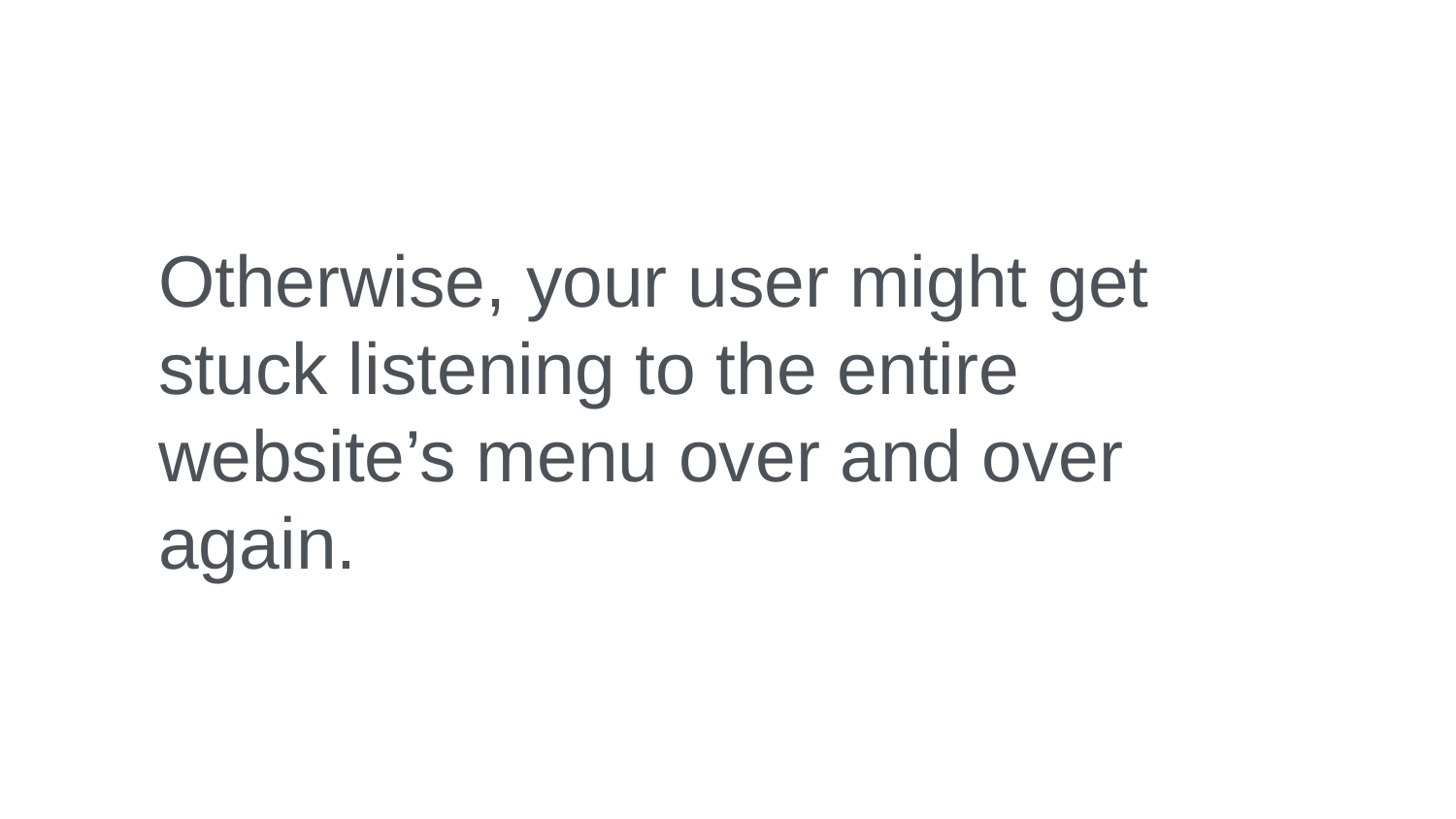

Otherwise, your user might get stuck listening to the entire website’s menu over and over again.